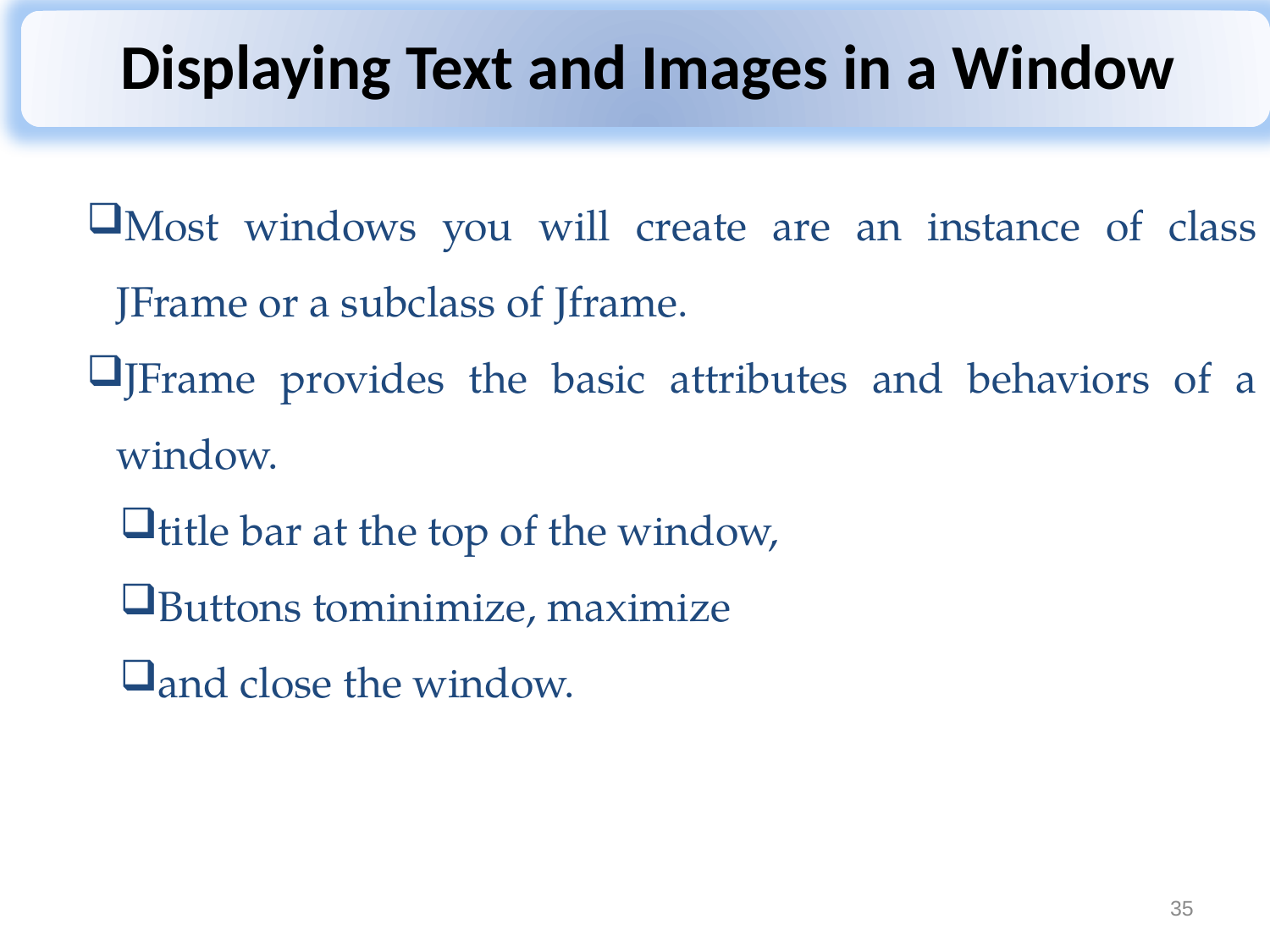

Displaying Text and Images in a Window

Most windows you will create are an instance of class JFrame or a subclass of Jframe.
JFrame provides the basic attributes and behaviors of a window.
title bar at the top of the window,
Buttons tominimize, maximize
and close the window.
35